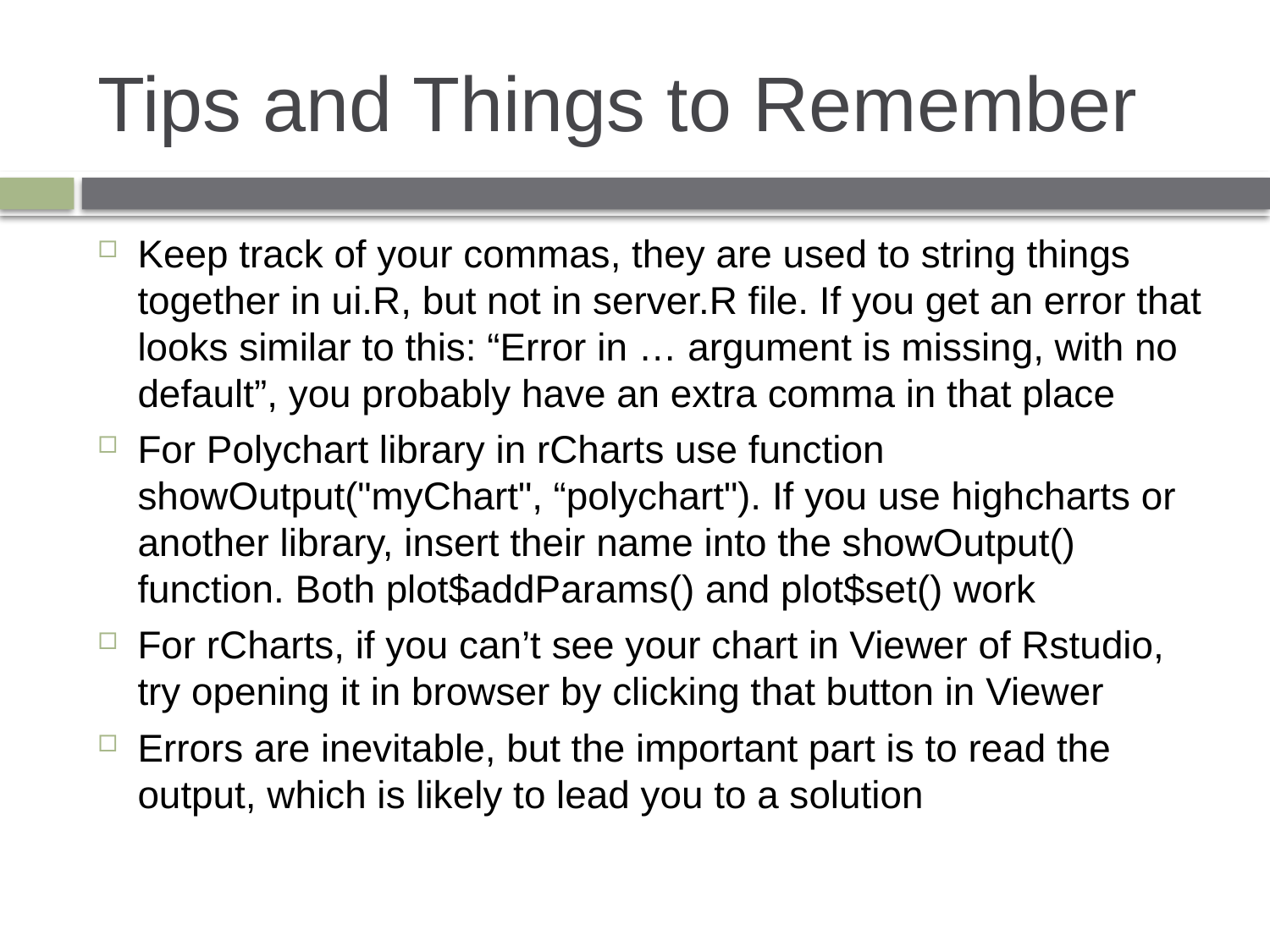

# Tips and Things to Remember
Keep track of your commas, they are used to string things together in ui.R, but not in server.R file. If you get an error that looks similar to this: “Error in … argument is missing, with no default”, you probably have an extra comma in that place
For Polychart library in rCharts use function showOutput("myChart", “polychart"). If you use highcharts or another library, insert their name into the showOutput() function. Both plot$addParams() and plot$set() work
For rCharts, if you can’t see your chart in Viewer of Rstudio, try opening it in browser by clicking that button in Viewer
Errors are inevitable, but the important part is to read the output, which is likely to lead you to a solution